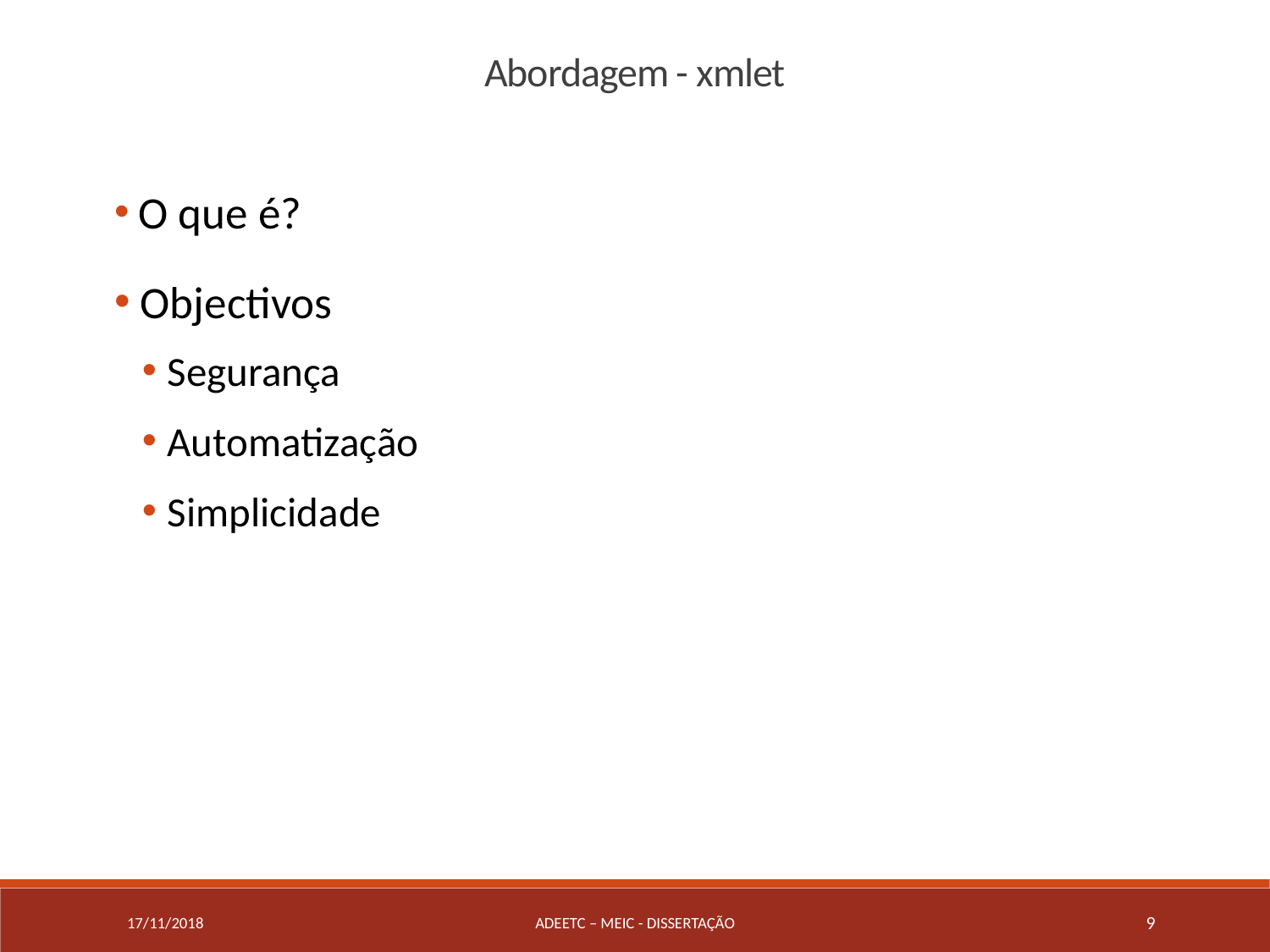

Abordagem - xmlet
 O que é?
 Objectivos
Segurança
Automatização
Simplicidade
17/11/2018
ADEETC – MEIC - DISSERTAçÃO
9